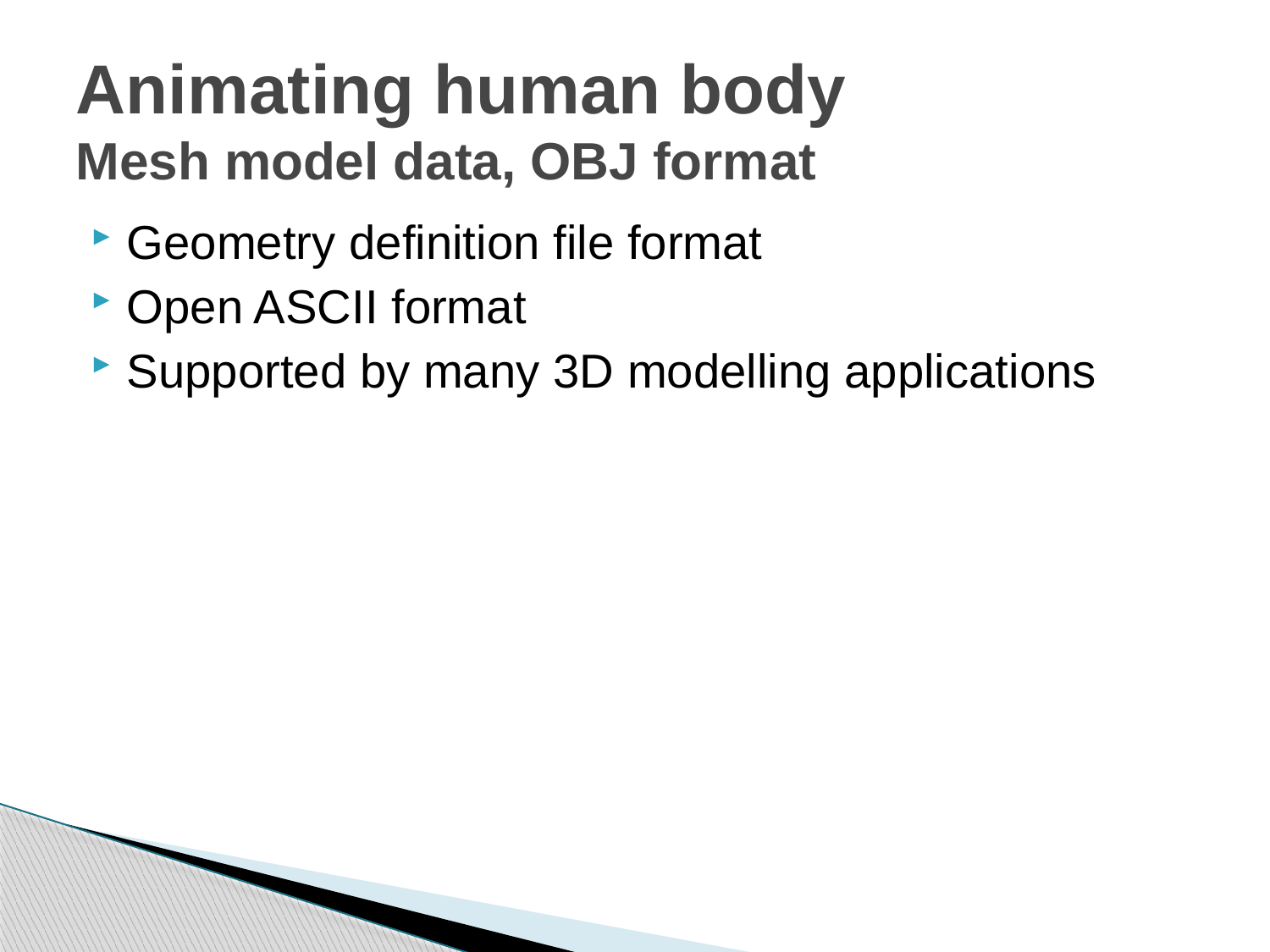

# Animating human body Mesh model data, OBJ format
Geometry definition file format
Open ASCII format
Supported by many 3D modelling applications